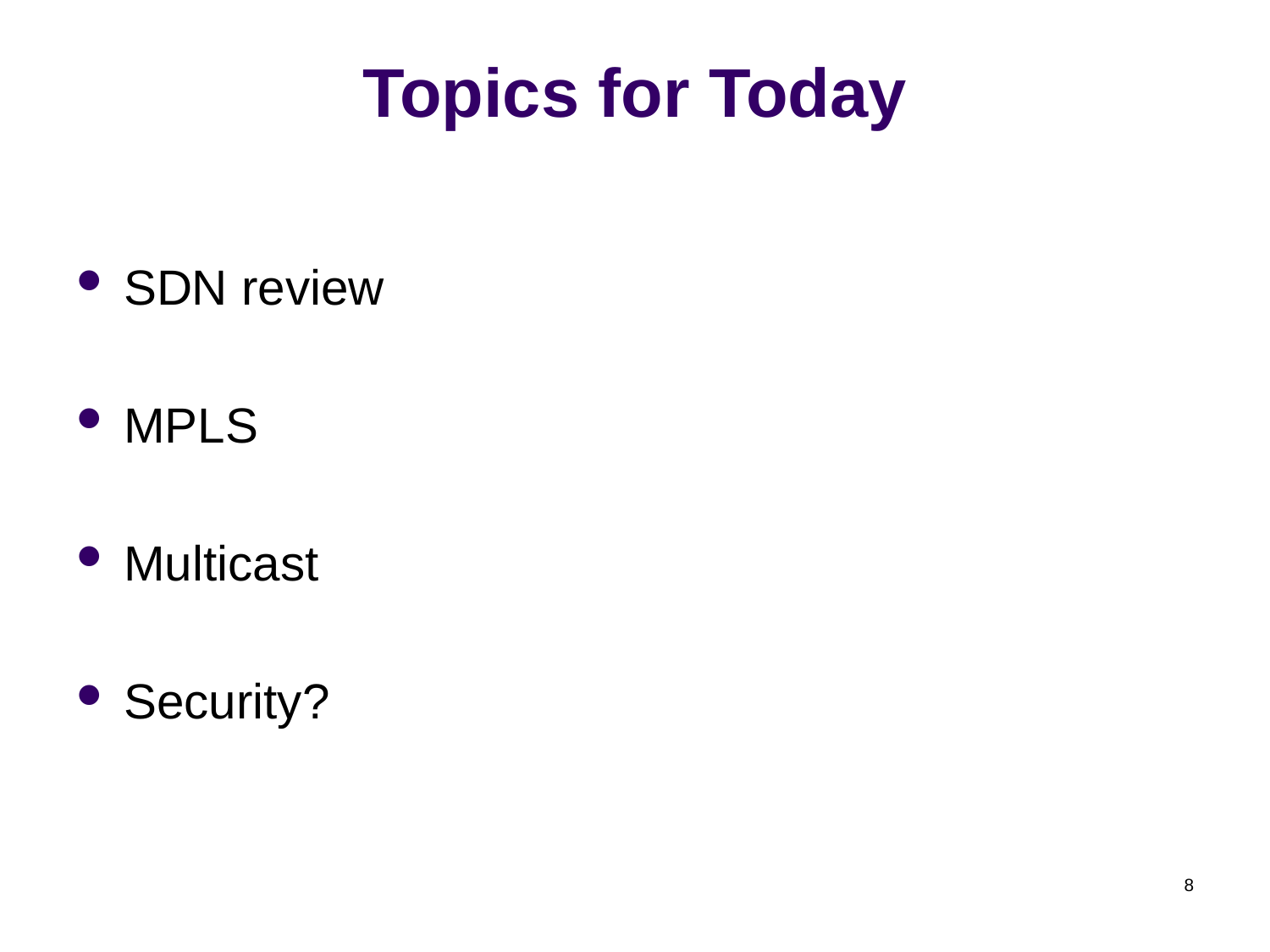

# Topics for Today

SDN review

MPLS

Multicast

Security?

8